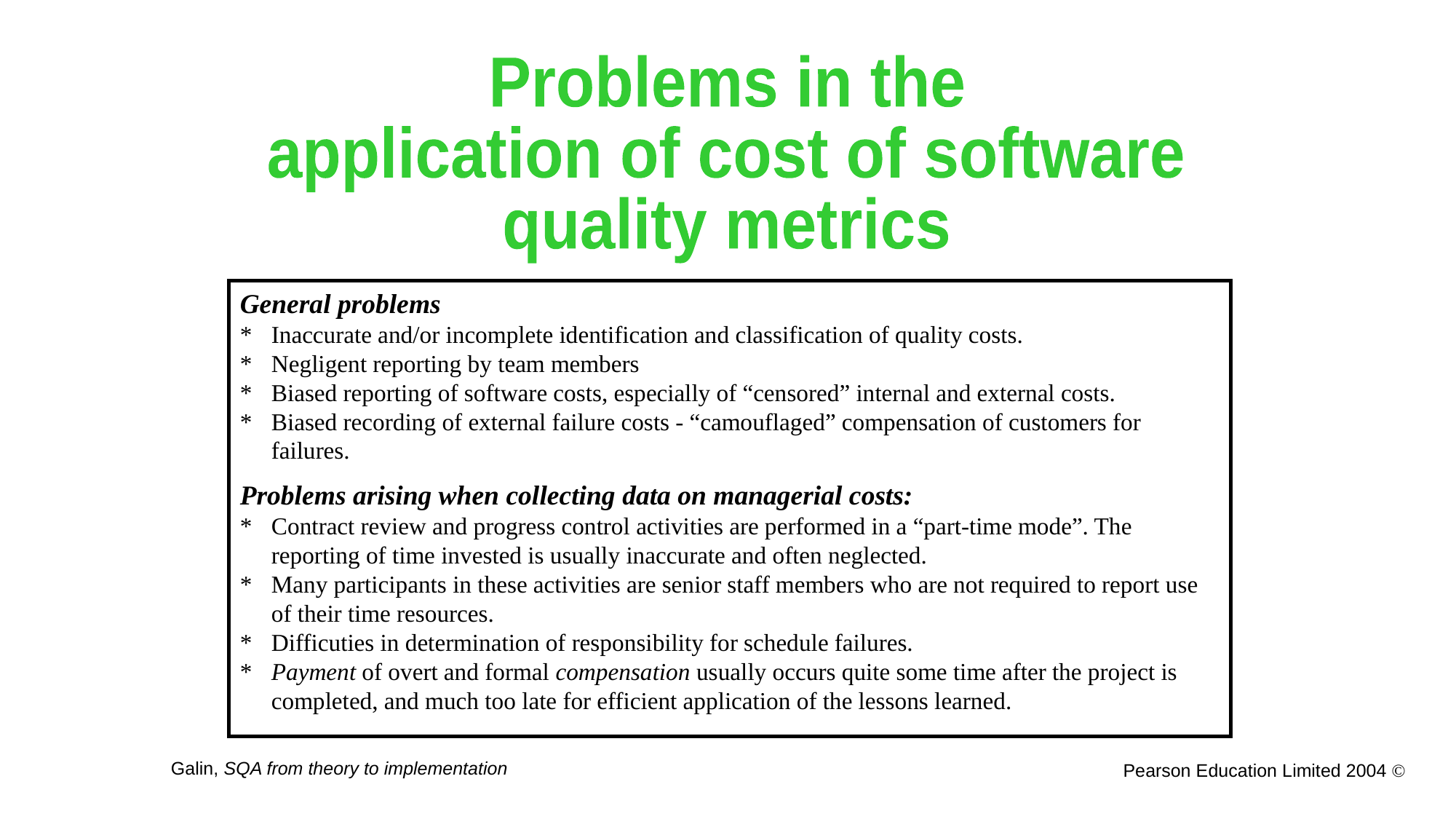

Problems in the
application of cost of software
quality metrics
General problems
*	Inaccurate and/or incomplete identification and classification of quality costs.
*	Negligent reporting by team members
*	Biased reporting of software costs, especially of “censored” internal and external costs.
*	Biased recording of external failure costs - “camouflaged” compensation of customers for failures.
Problems arising when collecting data on managerial costs:
*	Contract review and progress control activities are performed in a “part-time mode”. The reporting of time invested is usually inaccurate and often neglected.
*	Many participants in these activities are senior staff members who are not required to report use of their time resources.
*	Difficuties in determination of responsibility for schedule failures.
*	Payment of overt and formal compensation usually occurs quite some time after the project is completed, and much too late for efficient application of the lessons learned.